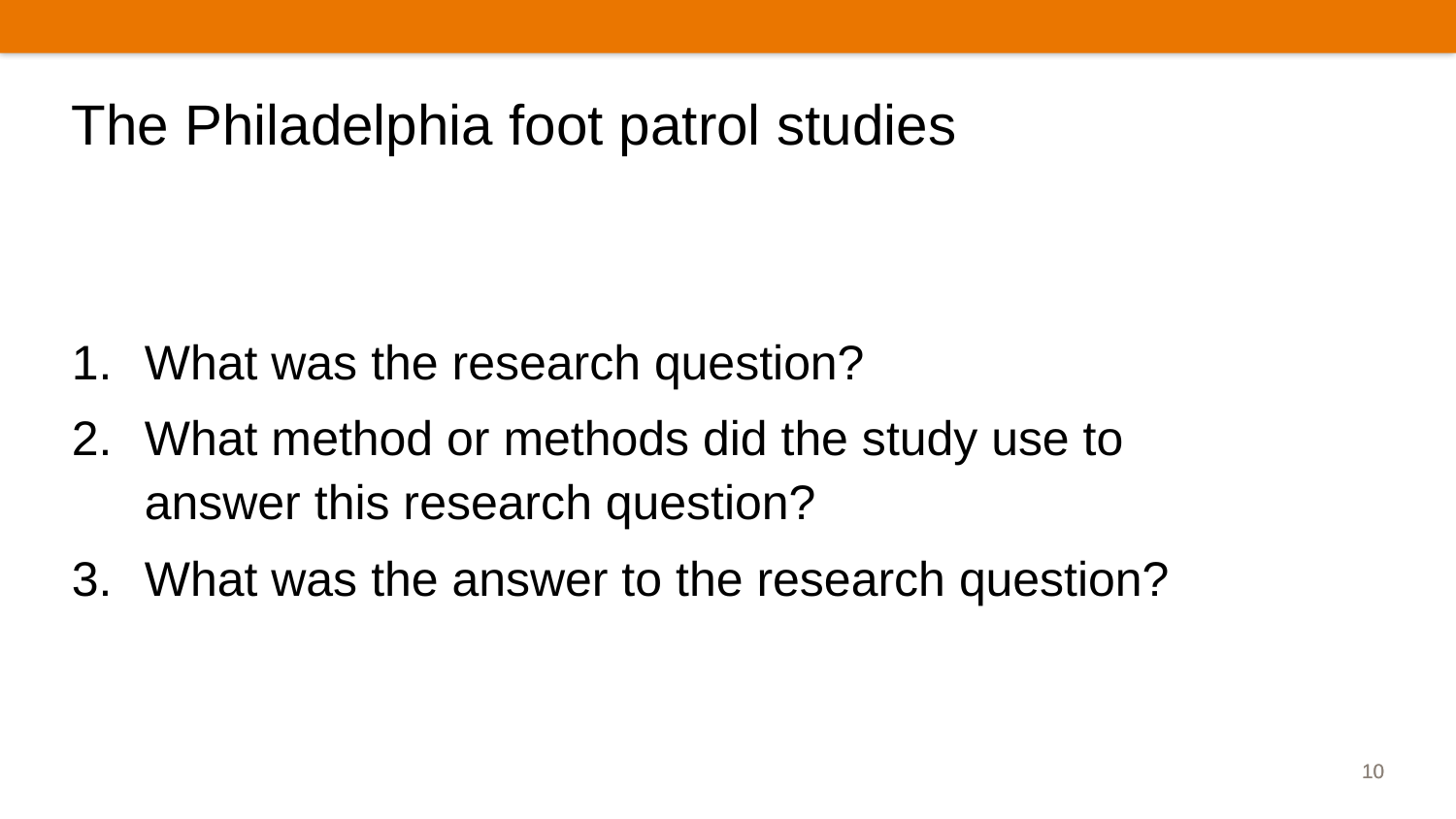

# The Philadelphia foot patrol studies
What was the research question?
What method or methods did the study use to answer this research question?
What was the answer to the research question?